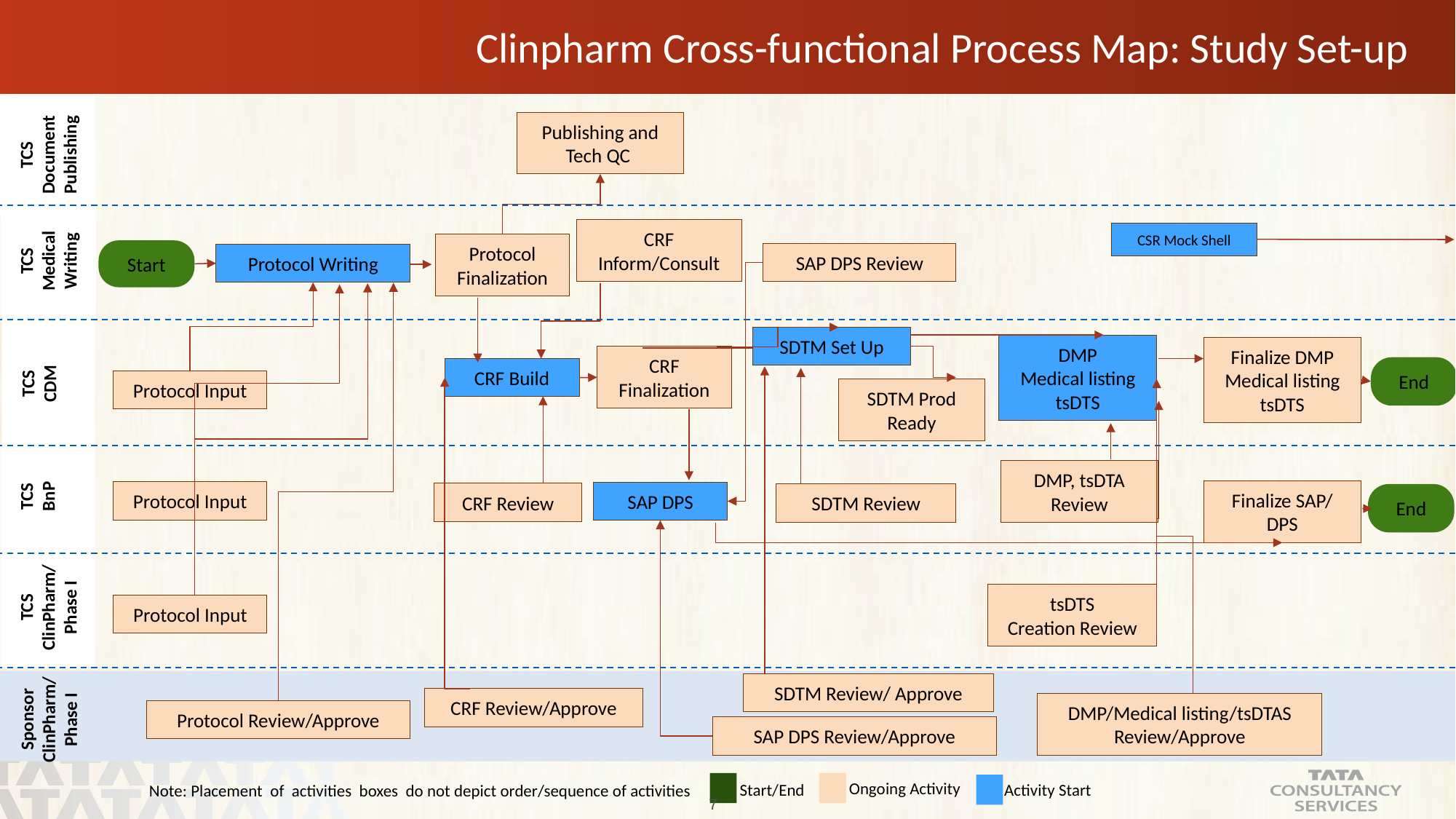

# Clinpharm Cross-functional Process Map: Study Set-up
TCS
Document Publishing
Publishing and Tech QC
TCS
Medical Writing
CRF Inform/Consult
CSR Mock Shell
Protocol Finalization
Start
SAP DPS Review
Protocol Writing
TCS
CDM
SDTM Set Up
DMP
Medical listing
tsDTS
Finalize DMP
Medical listing
tsDTS
CRF Finalization
End
CRF Build
Protocol Input
SDTM Prod Ready
TCS
BnP
DMP, tsDTA
Review
Finalize SAP/ DPS
Protocol Input
SAP DPS
CRF Review
End
SDTM Review
TCS
ClinPharm/
Phase I
tsDTS
Creation Review
Protocol Input
Sponsor ClinPharm/
Phase I

SDTM Review/ Approve
CRF Review/Approve
DMP/Medical listing/tsDTAS Review/Approve
Protocol Review/Approve
SAP DPS Review/Approve
Ongoing Activity

Start/End
Activity Start

Note: Placement  of  activities  boxes  do not depict order/sequence of activities
7